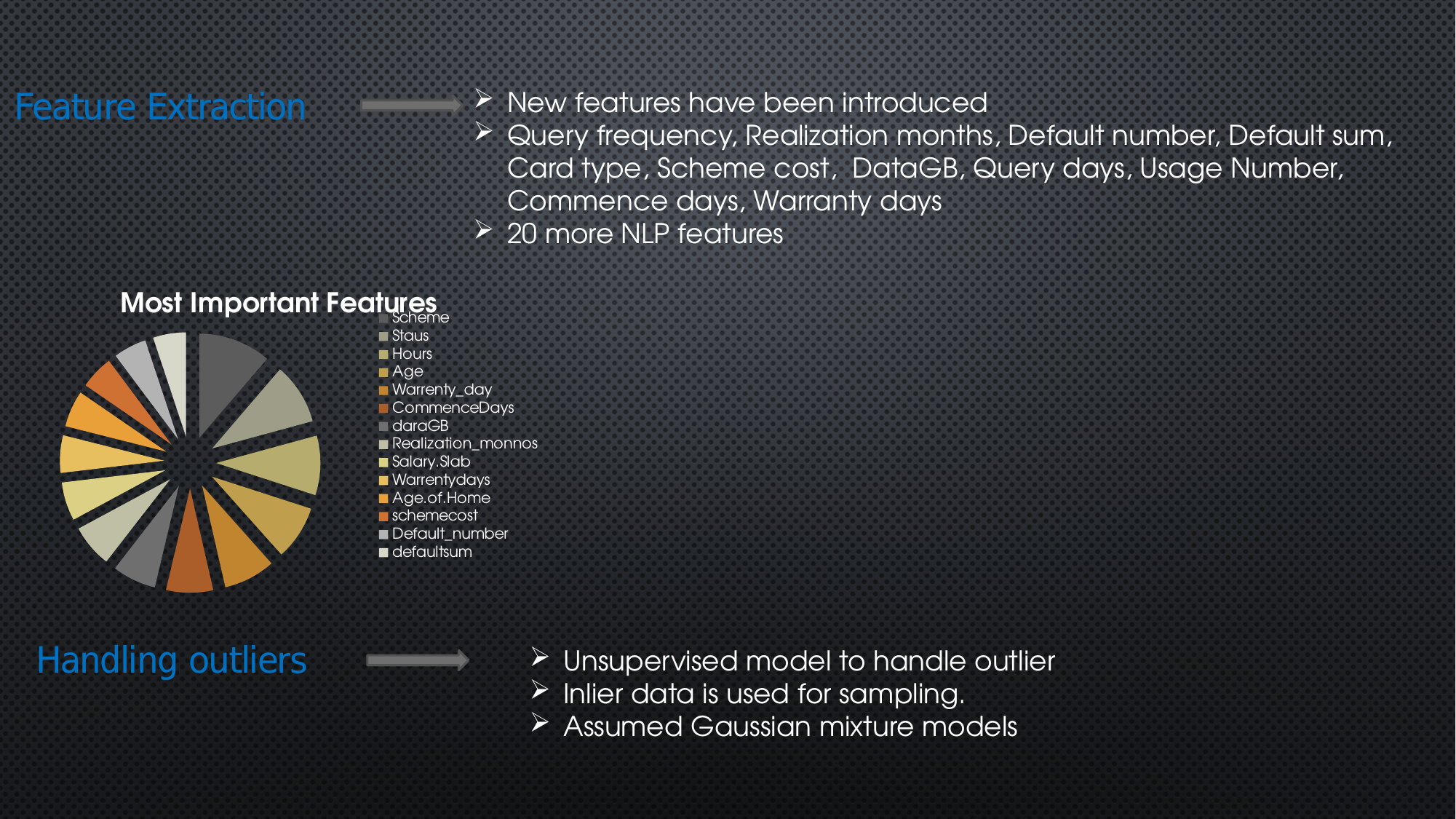

Feature Extraction
New features have been introduced
Query frequency, Realization months, Default number, Default sum, Card type, Scheme cost,  DataGB, Query days, Usage Number, Commence days, Warranty days
20 more NLP features

### Chart: Most Important Features

| Category | relative_importance |
|---|---|
| Scheme | 16529.96484375 |
| Staus | 13898.4619140625 |
| Hours | 13502.3154296875 |
| Age | 12348.193359375 |
| Warrenty_day | 11736.8017578125 |
| CommenceDays | 10695.55859375 |
| daraGB | 9958.29296875 |
| Realization_monnos | 9713.7783203125 |
| Salary.Slab | 8758.5458984375 |
| Warrentydays | 8530.201171875 |
| Age.of.Home | 8273.3603515625 |
| schemecost | 7603.2314453125 |
| Default_number | 7499.55615234375 |
| defaultsum | 7479.91357421875 |
Handling outliers
Unsupervised model to handle outlier
Inlier data is used for sampling.
Assumed Gaussian mixture models